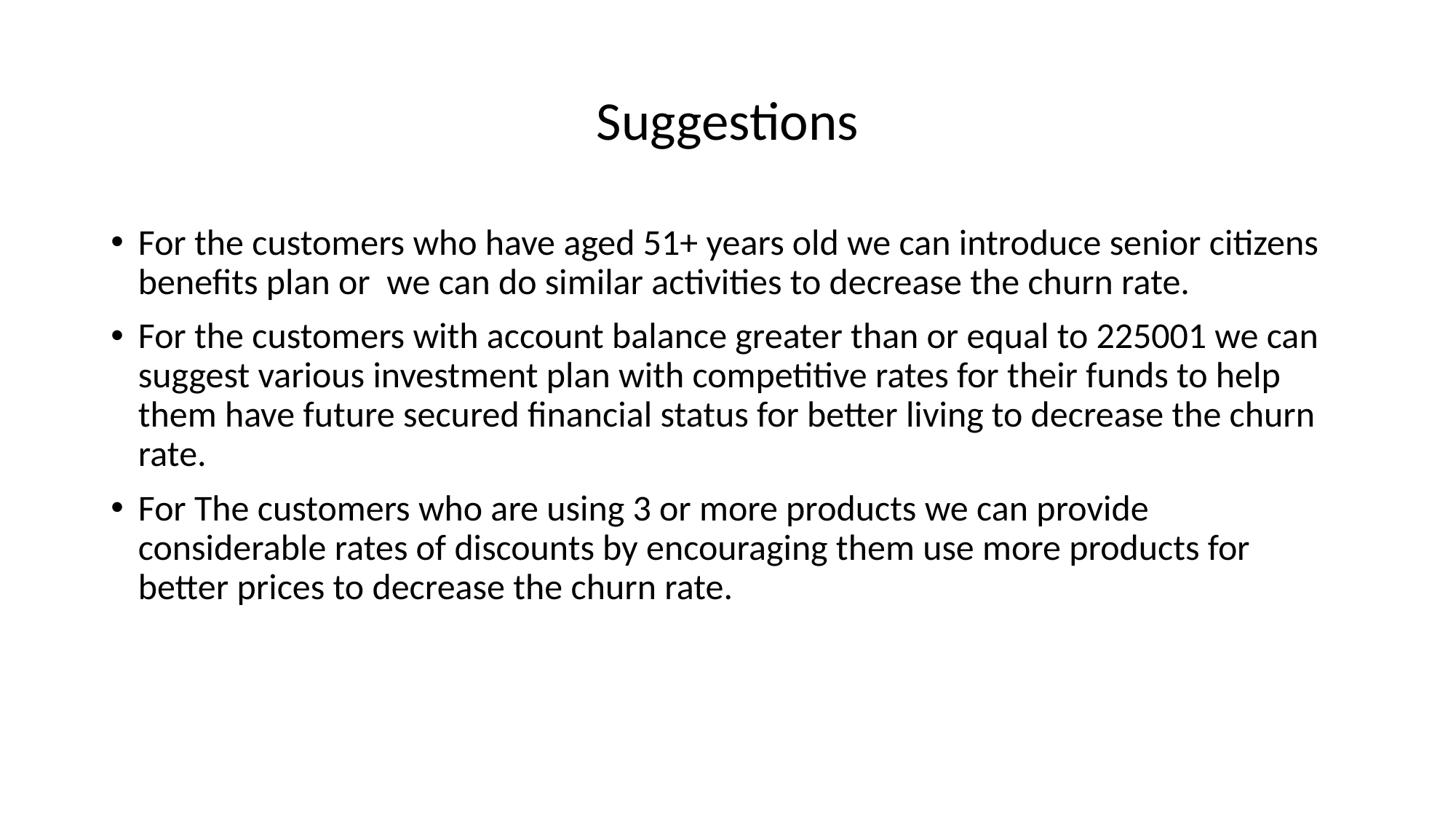

# Suggestions
For the customers who have aged 51+ years old we can introduce senior citizens benefits plan or  we can do similar activities to decrease the churn rate.
For the customers with account balance greater than or equal to 225001 we can suggest various investment plan with competitive rates for their funds to help them have future secured financial status for better living to decrease the churn rate.
For The customers who are using 3 or more products we can provide considerable rates of discounts by encouraging them use more products for better prices to decrease the churn rate.